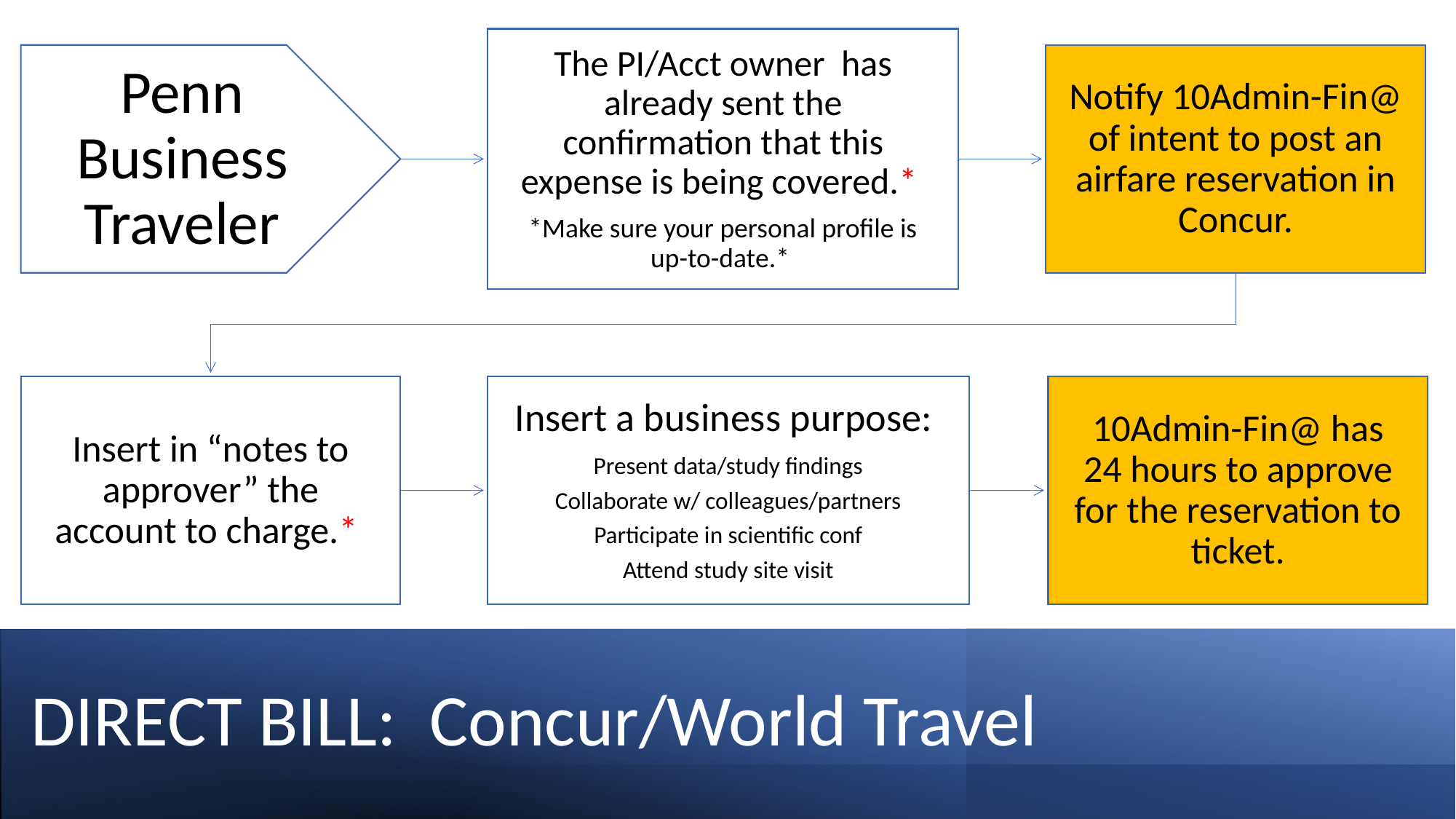

Penn Business Traveler

The PI/Acct owner  has already sent the confirmation that this expense is being covered.*
*Make sure your personal profile is up-to-date.*

Notify 10Admin-Fin@ of intent to post an airfare reservation in Concur.

Insert in “notes to approver” the account to charge.*

Insert a business purpose:
Present data/study findings
Collaborate w/ colleagues/partners
Participate in scientific conf
Attend study site visit
10Admin-Fin@ has 24 hours to approve for the reservation to ticket.

# DIRECT BILL:  Concur/World Travel